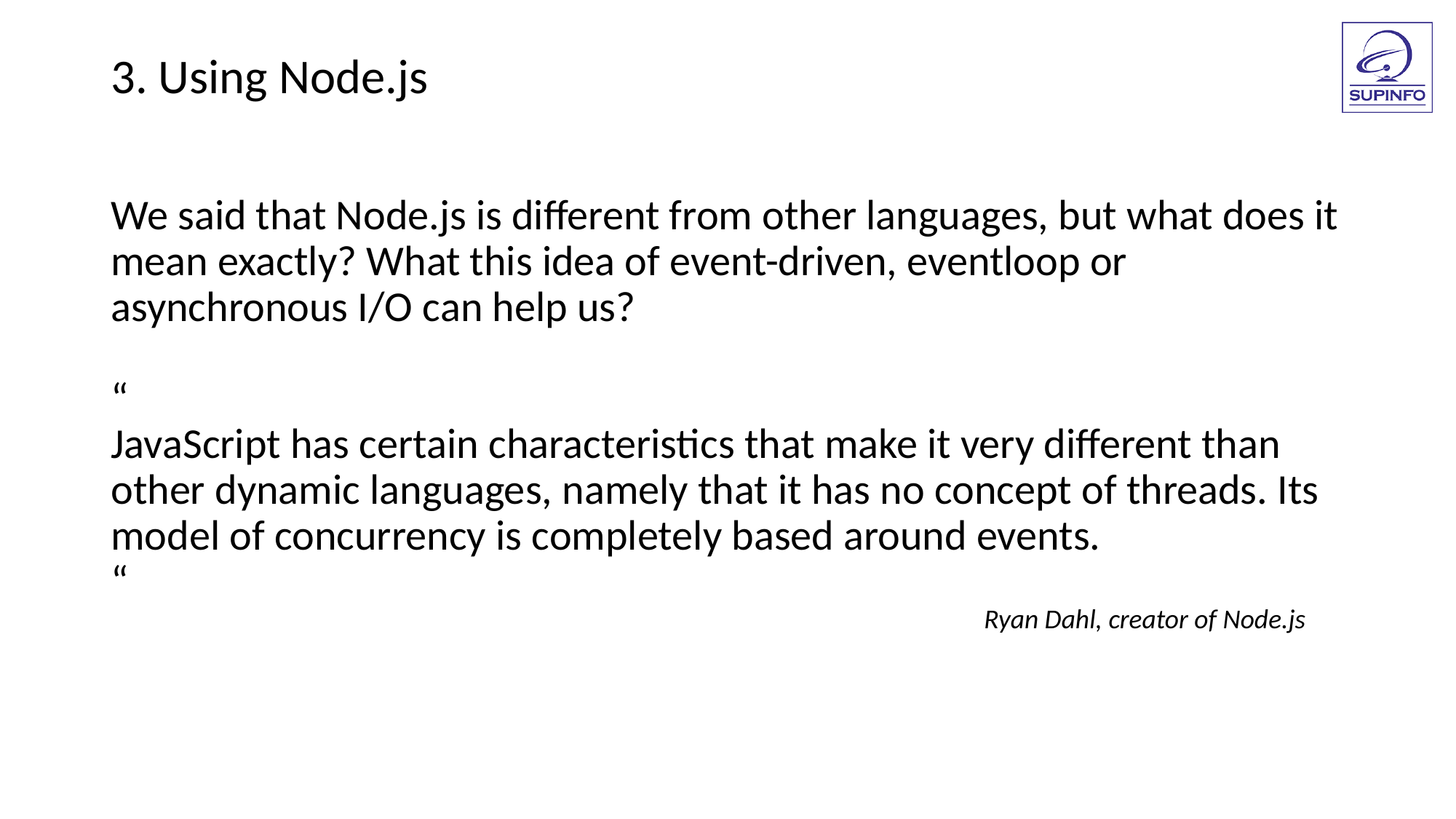

3. Using Node.js
We said that Node.js is different from other languages, but what does it mean exactly? What this idea of event-driven, eventloop or asynchronous I/O can help us?

“
JavaScript has certain characteristics that make it very different than
other dynamic languages, namely that it has no concept of threads. Its
model of concurrency is completely based around events.
“
Ryan Dahl, creator of Node.js